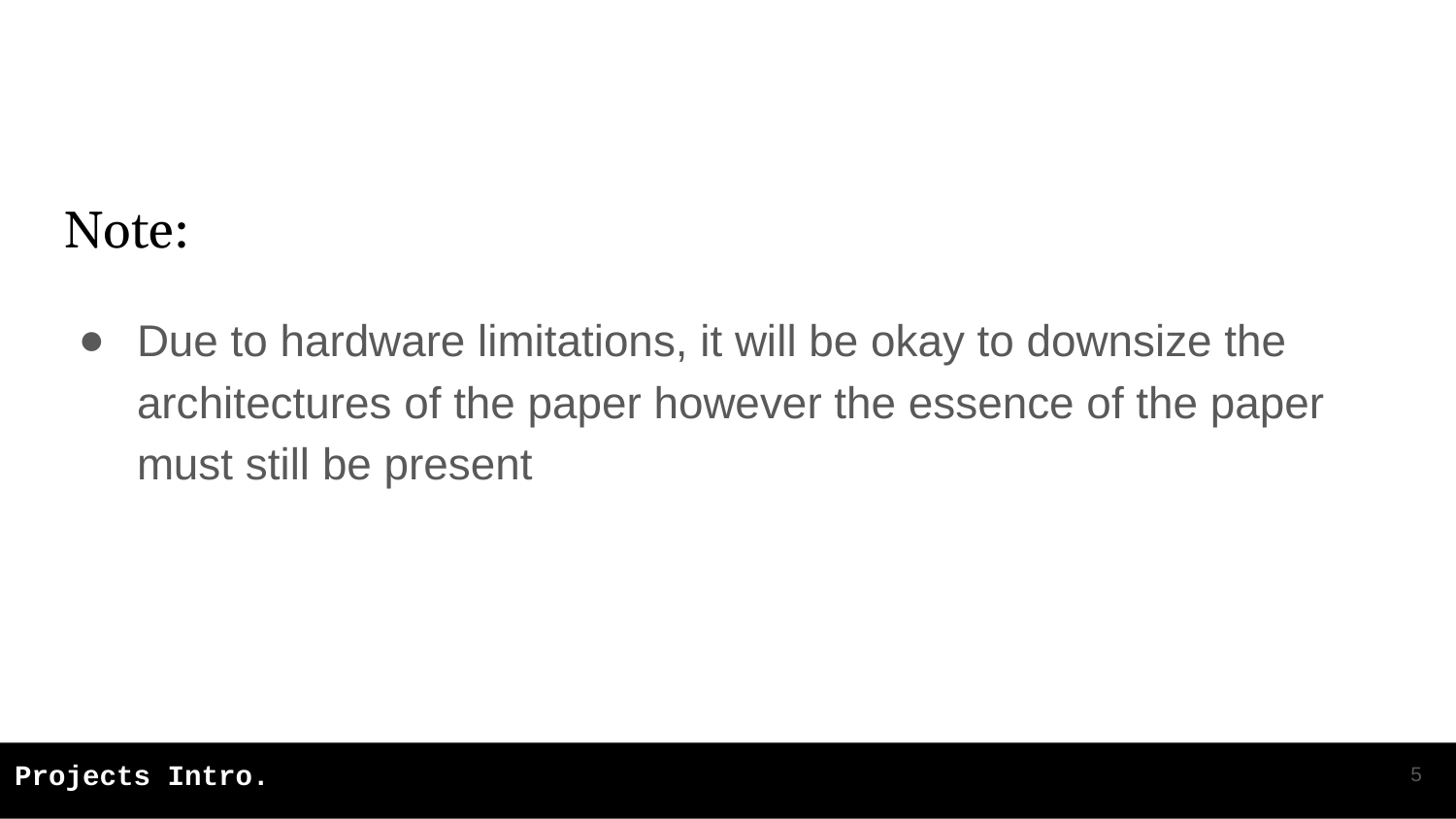

# Note:
Due to hardware limitations, it will be okay to downsize the architectures of the paper however the essence of the paper must still be present
5
Projects Intro.